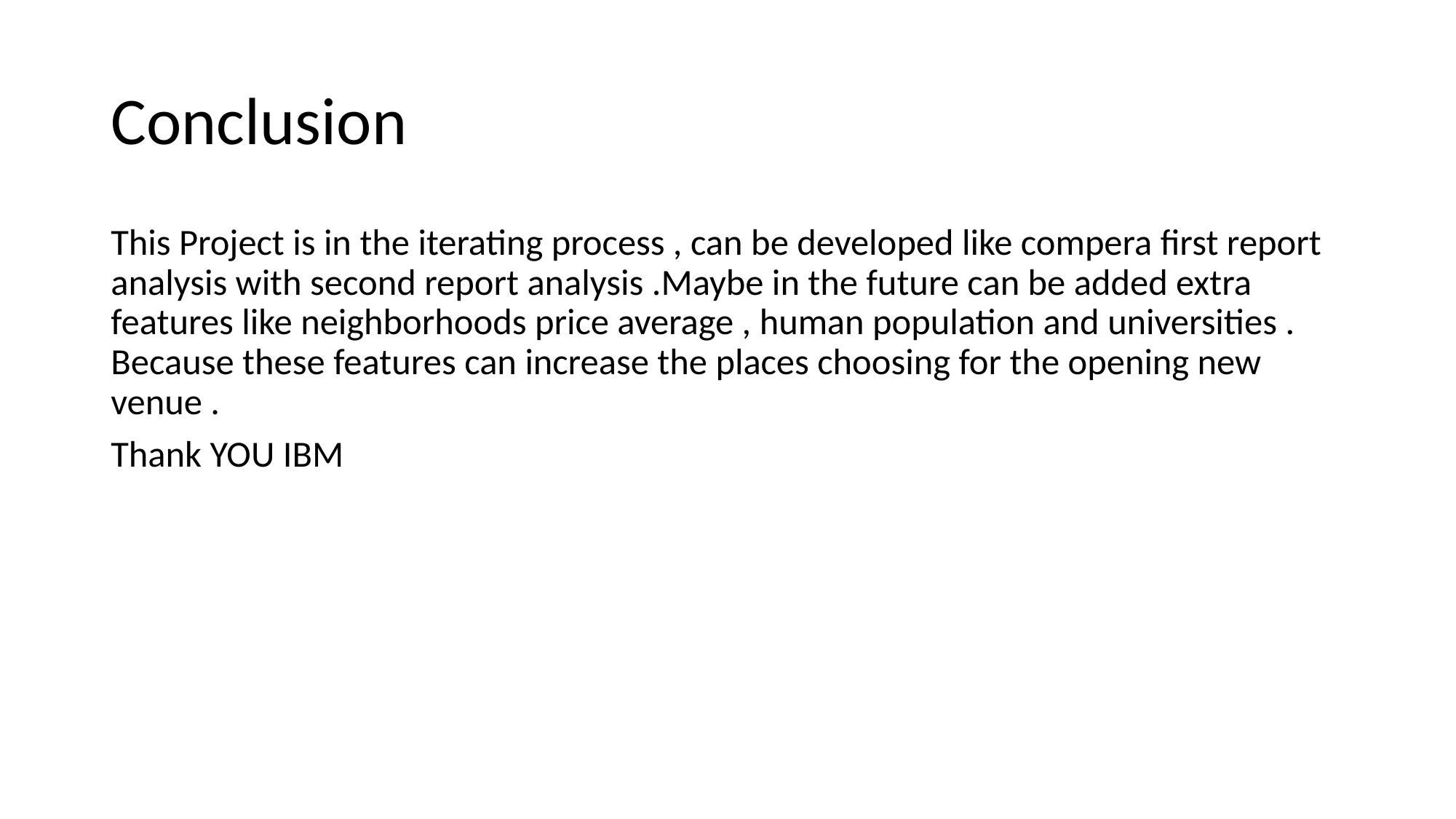

# Conclusion
This Project is in the iterating process , can be developed like compera first report analysis with second report analysis .Maybe in the future can be added extra features like neighborhoods price average , human population and universities . Because these features can increase the places choosing for the opening new venue .
Thank YOU IBM